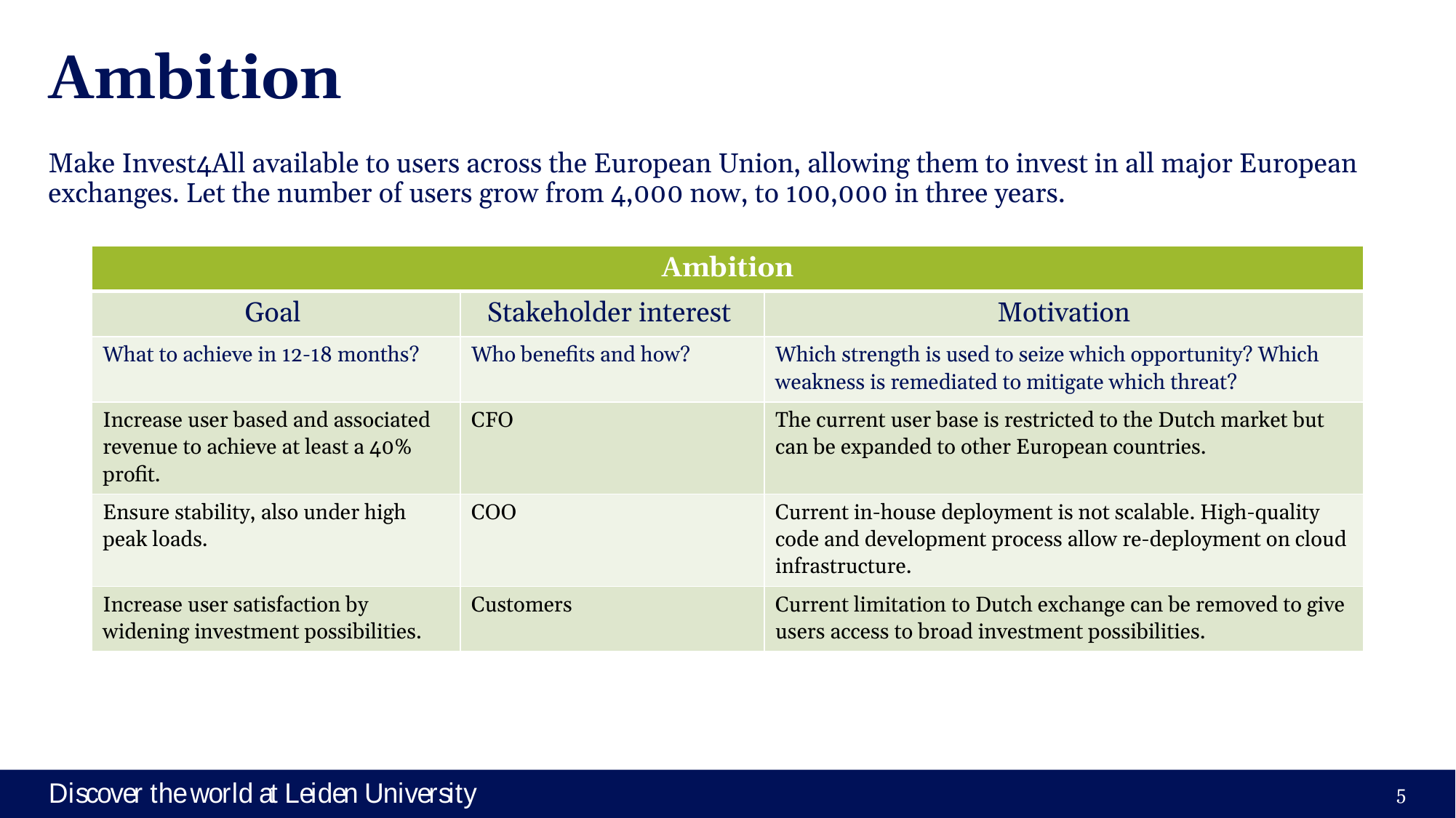

# Ambition
Make Invest4All available to users across the European Union, allowing them to invest in all major European exchanges. Let the number of users grow from 4,000 now, to 100,000 in three years.
| Ambition |  |  |
| --- | --- | --- |
| Goal | Stakeholder interest | Motivation |
| What to achieve in 12-18 months? | Who benefits and how? | Which strength is used to seize which opportunity? Which weakness is remediated to mitigate which threat? |
| Increase user based and associated revenue to achieve at least a 40% profit. | CFO | The current user base is restricted to the Dutch market but can be expanded to other European countries. |
| Ensure stability, also under high peak loads. | COO | Current in-house deployment is not scalable. High-quality code and development process allow re-deployment on cloud infrastructure. |
| Increase user satisfaction by widening investment possibilities. | Customers | Current limitation to Dutch exchange can be removed to give users access to broad investment possibilities. |
5